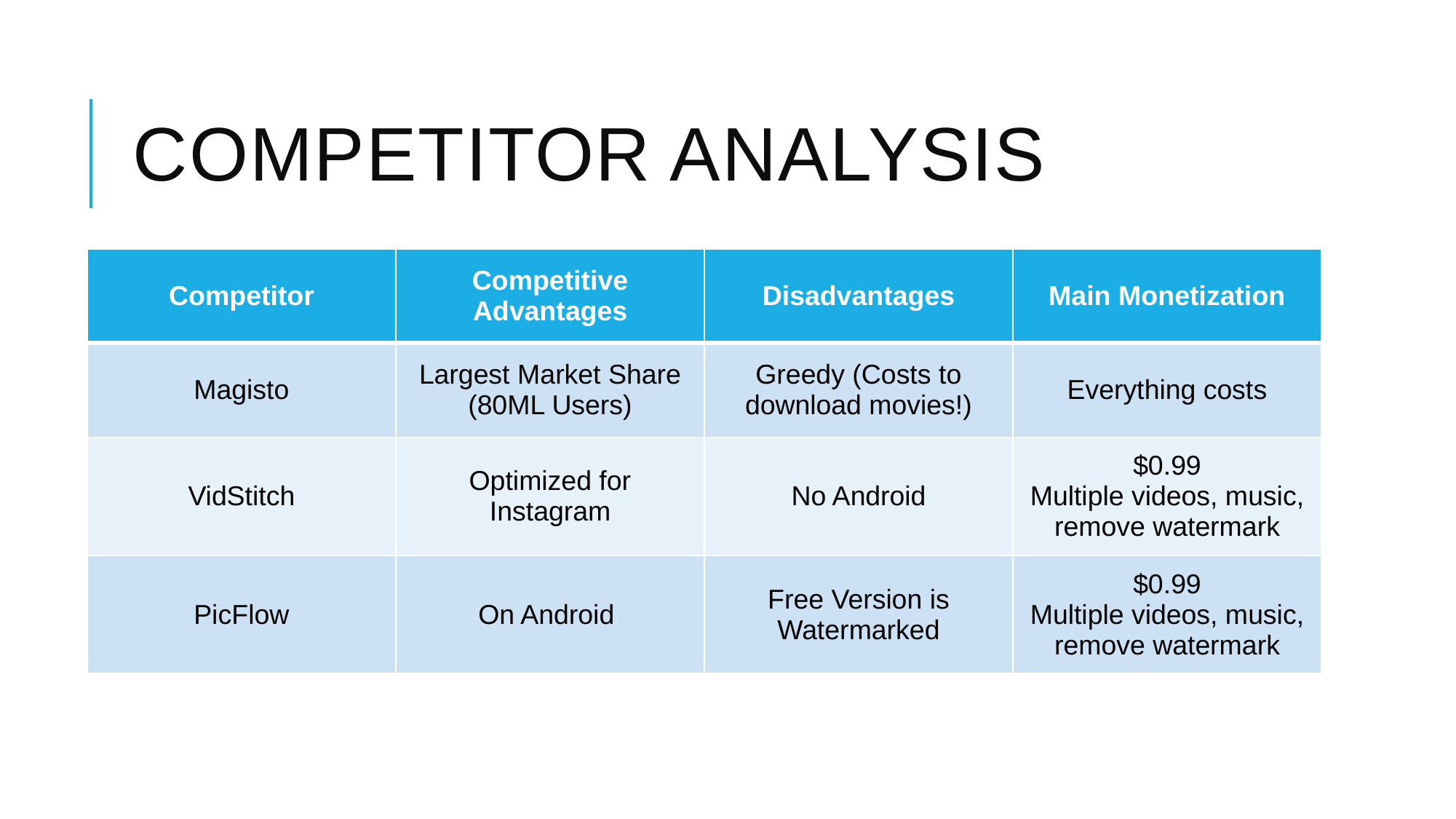

# Competitor analysis
| Competitor | Competitive Advantages | Disadvantages | Main Monetization |
| --- | --- | --- | --- |
| Magisto | Largest Market Share (80ML Users) | Greedy (Costs to download movies!) | Everything costs |
| VidStitch | Optimized for Instagram | No Android | $0.99 Multiple videos, music, remove watermark |
| PicFlow | On Android | Free Version is Watermarked | $0.99 Multiple videos, music, remove watermark |